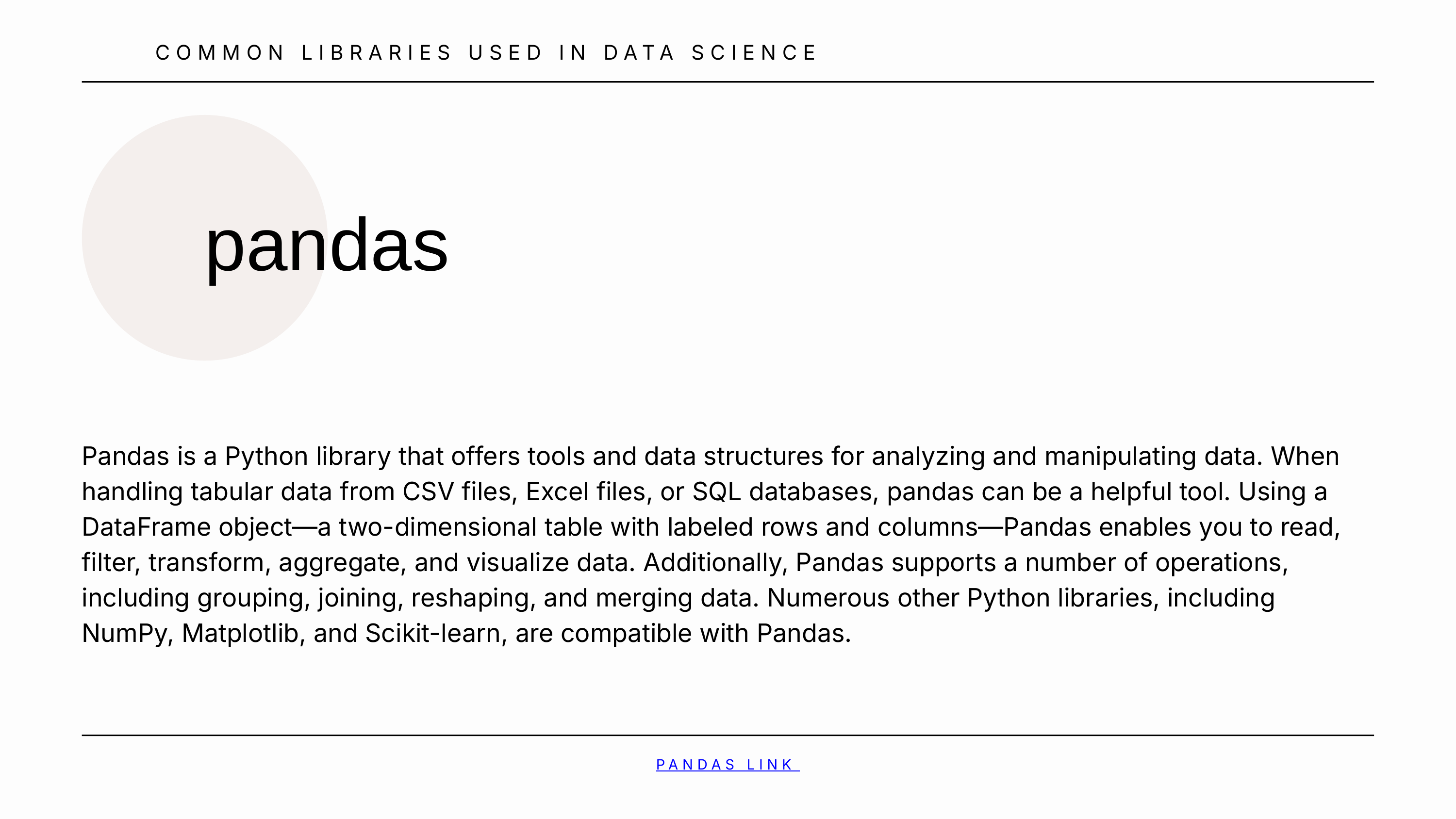

COMMON LIBRARIES USED IN DATA SCIENCE

pandas
Pandas is a Python library that offers tools and data structures for analyzing and manipulating data. When handling tabular data from CSV files, Excel files, or SQL databases, pandas can be a helpful tool. Using a DataFrame object—a two-dimensional table with labeled rows and columns—Pandas enables you to read, filter, transform, aggregate, and visualize data. Additionally, Pandas supports a number of operations, including grouping, joining, reshaping, and merging data. Numerous other Python libraries, including NumPy, Matplotlib, and Scikit-learn, are compatible with Pandas.

PANDAS LINK